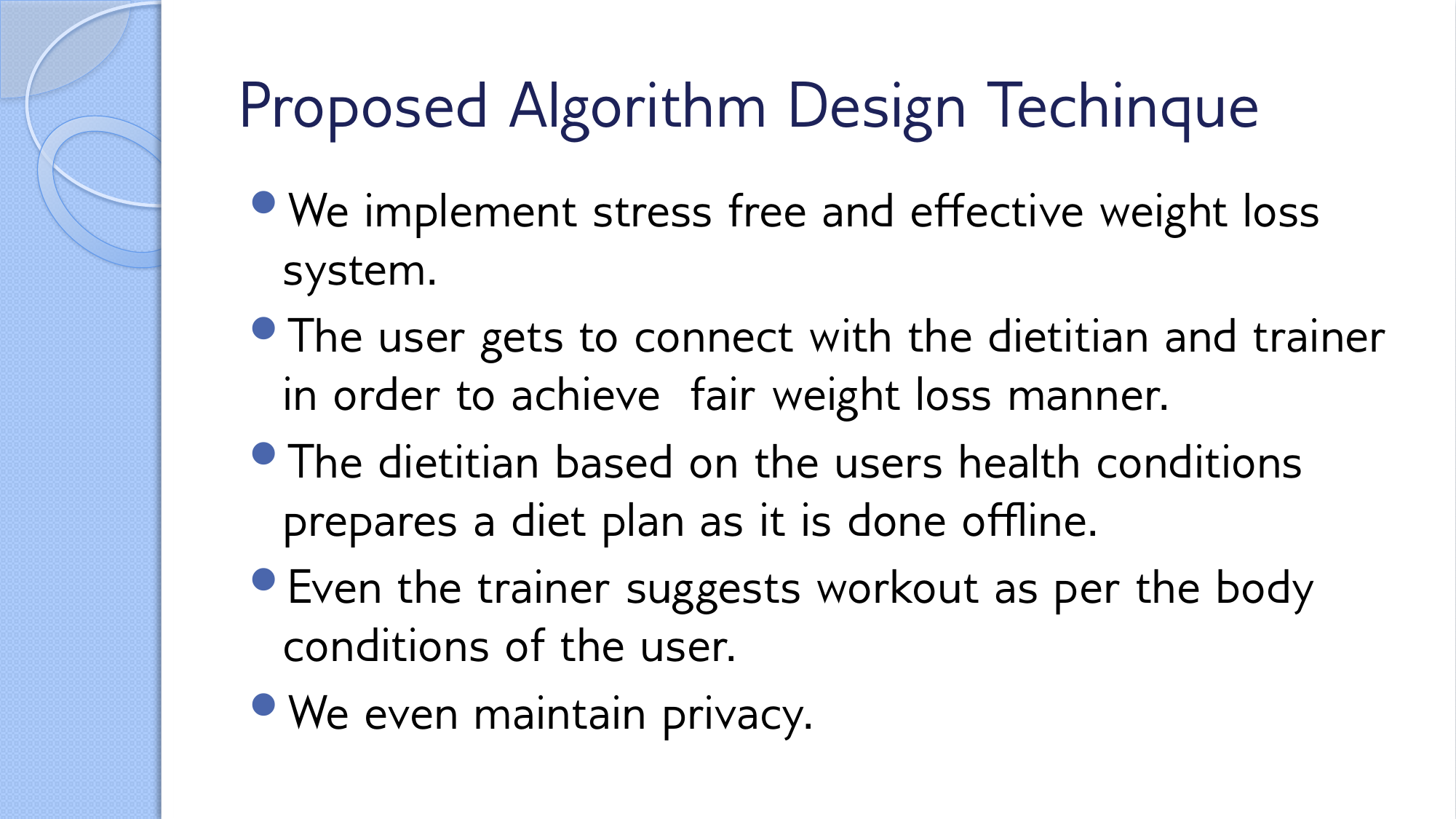

# Proposed Algorithm Design Techinque
We implement stress free and effective weight loss system.
The user gets to connect with the dietitian and trainer in order to achieve  fair weight loss manner.
The dietitian based on the users health conditions prepares a diet plan as it is done offline.
Even the trainer suggests workout as per the body conditions of the user.
We even maintain privacy.